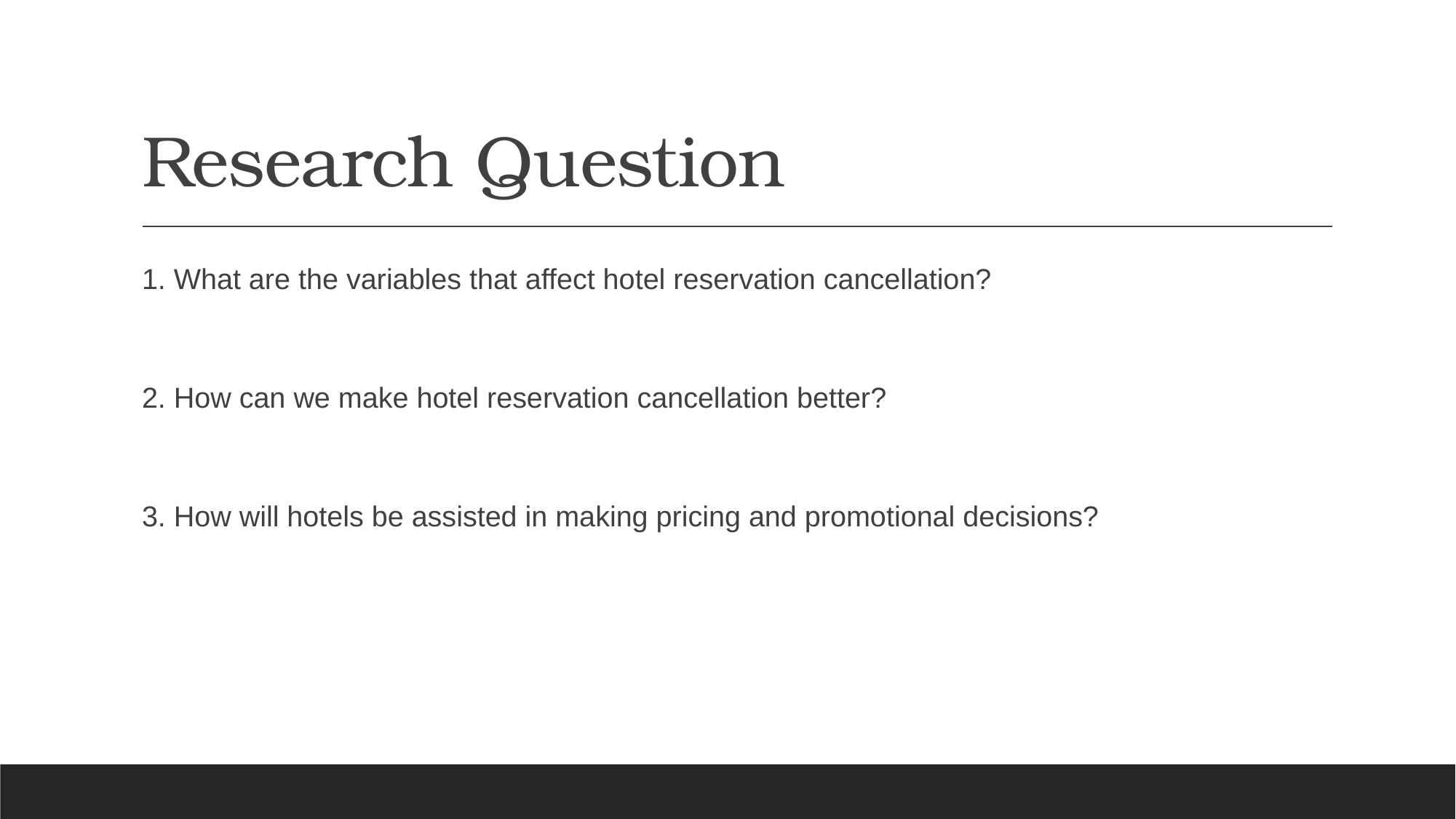

# Research Question
1. What are the variables that affect hotel reservation cancellation?

2. How can we make hotel reservation cancellation better?

3. How will hotels be assisted in making pricing and promotional decisions?